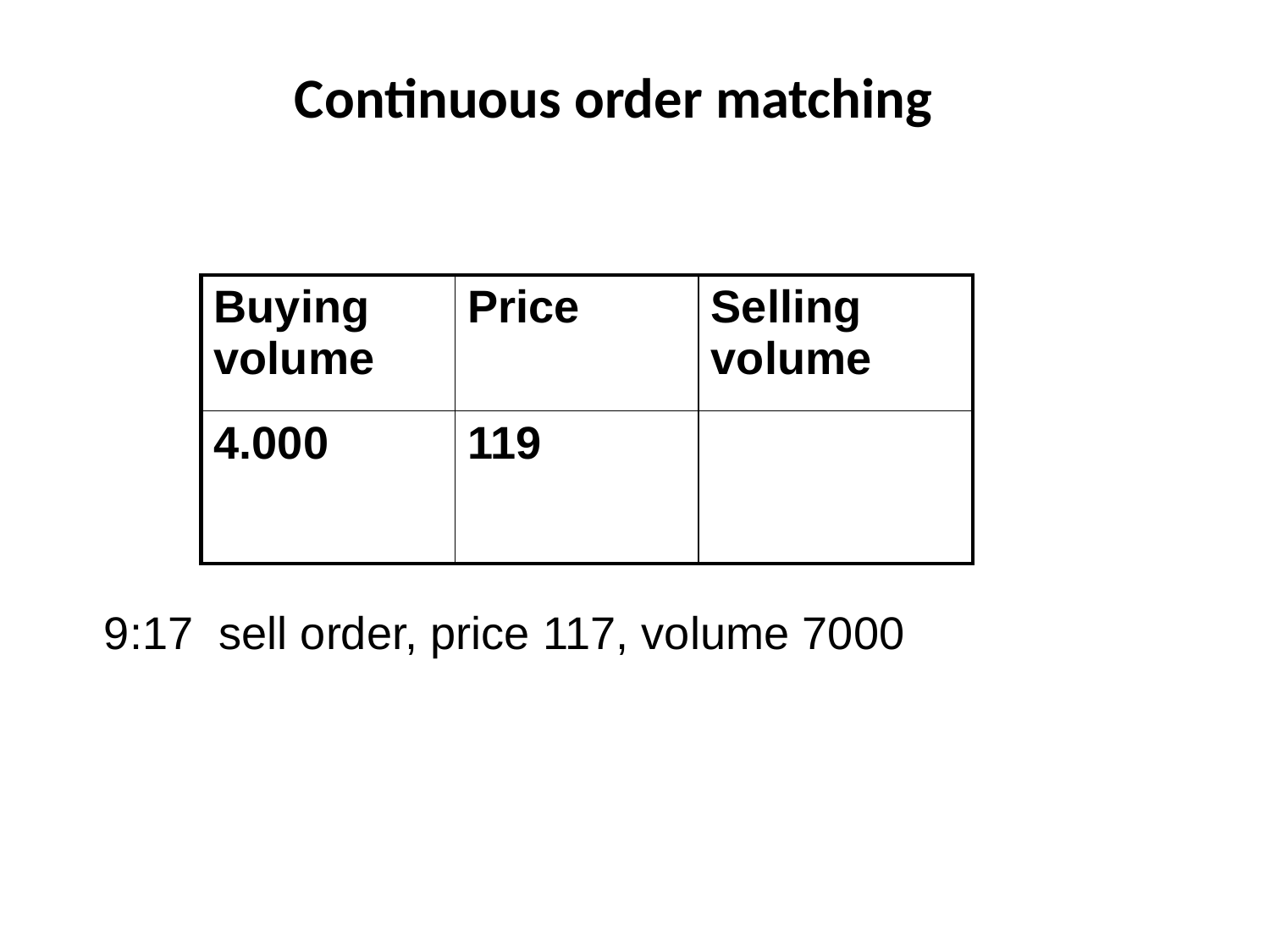

# Continuous order matching

 9:17  sell order, price 117, volume 7000

| Buying volume | Price | Selling volume |
| --- | --- | --- |
| 4.000 | 119 |  |